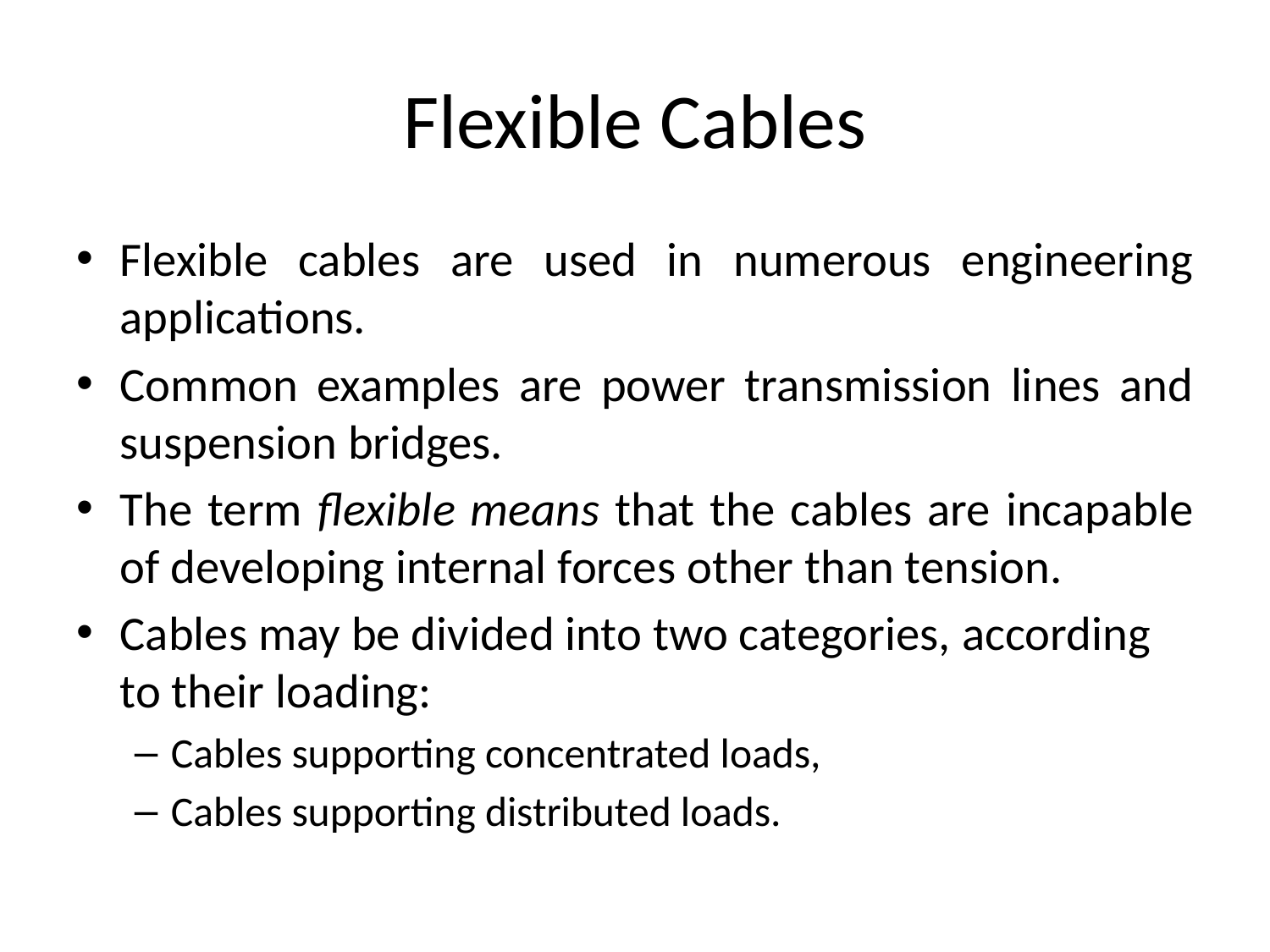

# Flexible Cables
Flexible cables are used in numerous engineering applications.
Common examples are power transmission lines and suspension bridges.
The term ﬂexible means that the cables are incapable of developing internal forces other than tension.
Cables may be divided into two categories, according to their loading:
Cables supporting concentrated loads,
Cables supporting distributed loads.